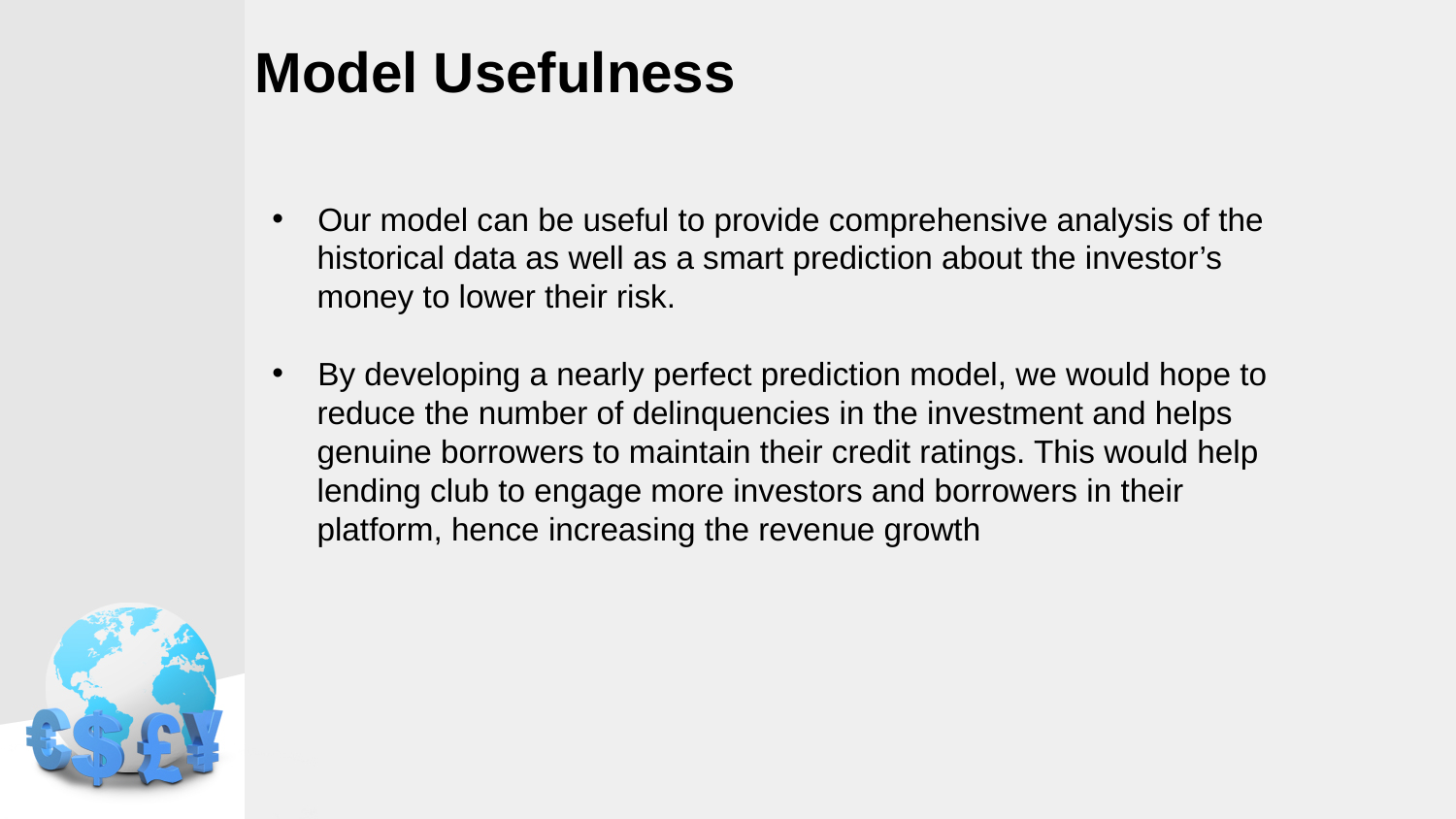

# Model Usefulness
Our model can be useful to provide comprehensive analysis of the
     historical data as well as a smart prediction about the investor’s
     money to lower their risk.

By developing a nearly perfect prediction model, we would hope to
     reduce the number of delinquencies in the investment and helps
     genuine borrowers to maintain their credit ratings. This would help
     lending club to engage more investors and borrowers in their
     platform, hence increasing the revenue growth